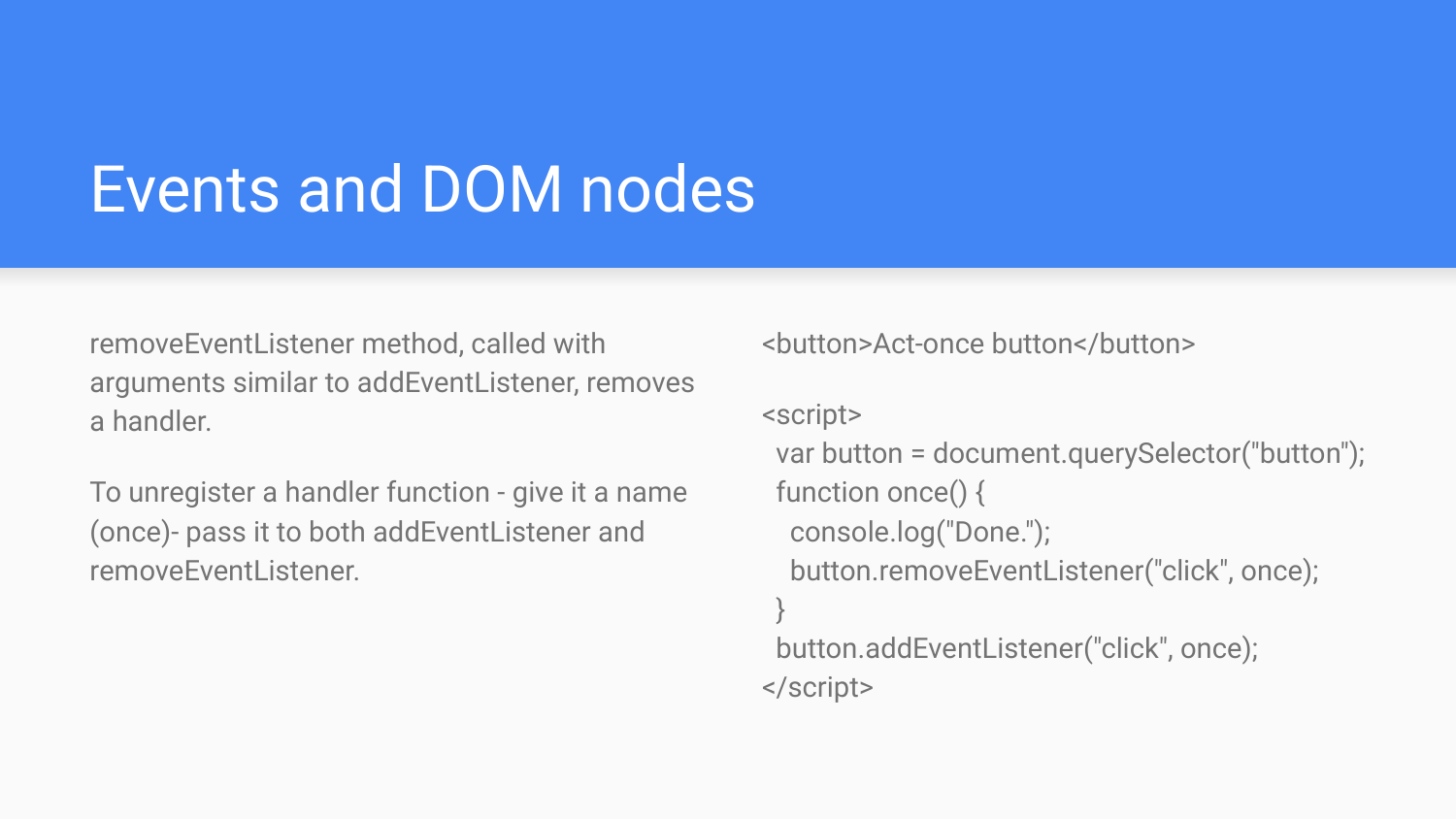

# Events and DOM nodes
removeEventListener method, called with arguments similar to addEventListener, removes a handler.
To unregister a handler function - give it a name (once)- pass it to both addEventListener and removeEventListener.
<button>Act-once button</button>
<script>
  var button = document.querySelector("button");
  function once() {
    console.log("Done.");
    button.removeEventListener("click", once);
  }
  button.addEventListener("click", once);
</script>